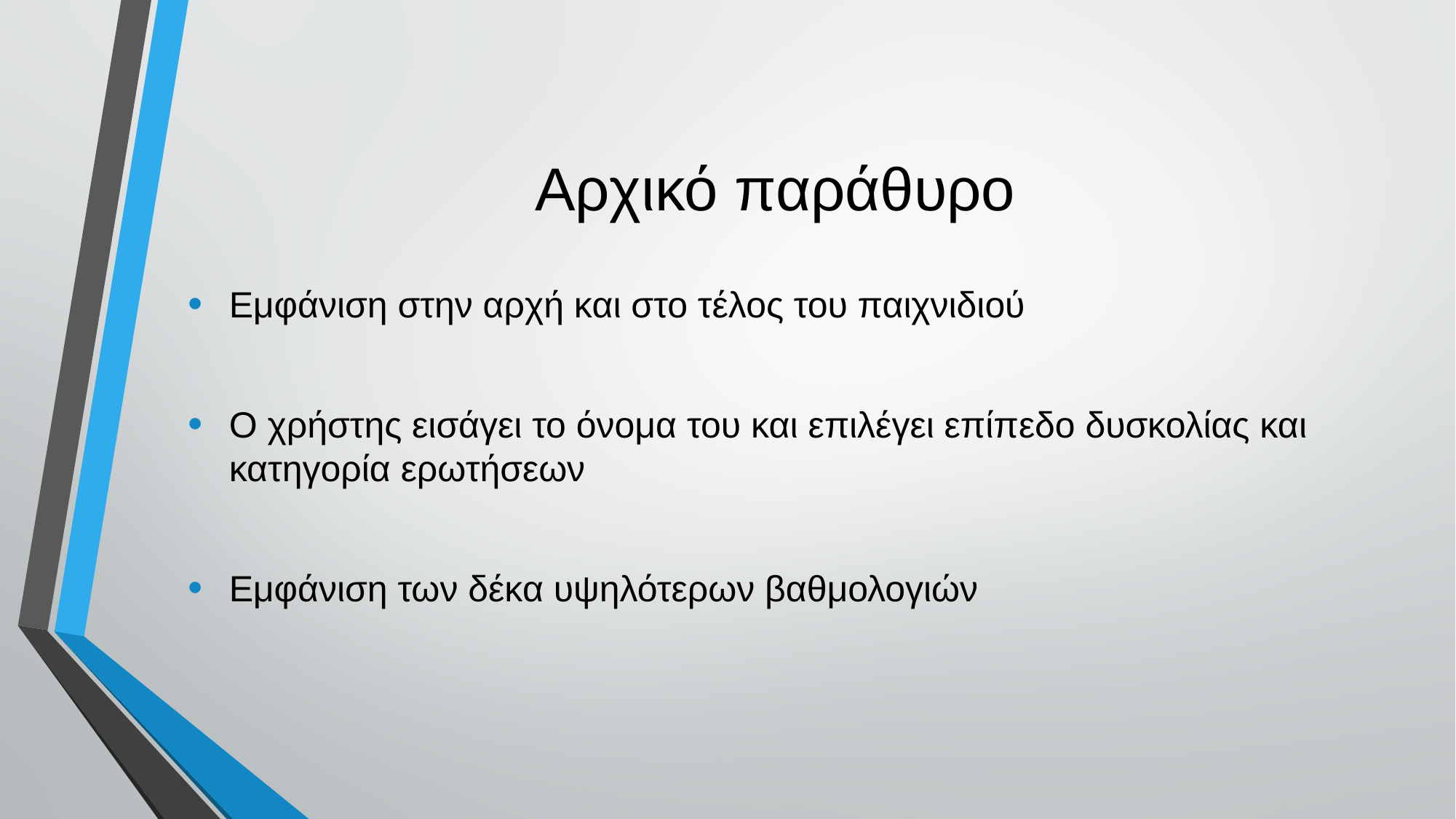

# Αρχικό παράθυρο
Εμφάνιση στην αρχή και στο τέλος του παιχνιδιού

Ο χρήστης εισάγει το όνομα του και επιλέγει επίπεδο δυσκολίας και κατηγορία ερωτήσεων

Εμφάνιση των δέκα υψηλότερων βαθμολογιών